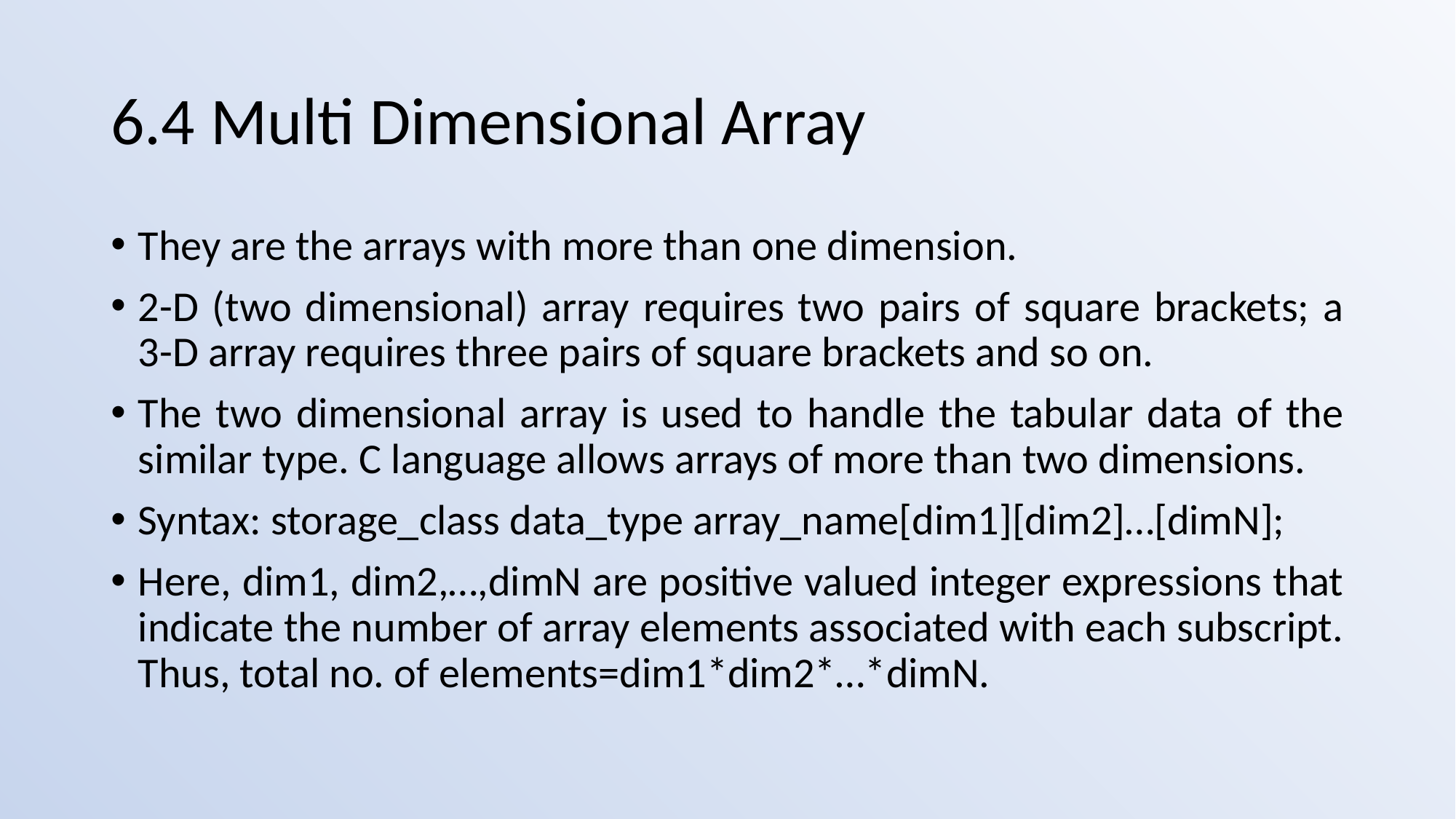

# 6.4 Multi Dimensional Array
They are the arrays with more than one dimension.
2-D (two dimensional) array requires two pairs of square brackets; a 3-D array requires three pairs of square brackets and so on.
The two dimensional array is used to handle the tabular data of the similar type. C language allows arrays of more than two dimensions.
Syntax: storage_class data_type array_name[dim1][dim2]…[dimN];
Here, dim1, dim2,…,dimN are positive valued integer expressions that indicate the number of array elements associated with each subscript. Thus, total no. of elements=dim1*dim2*…*dimN.